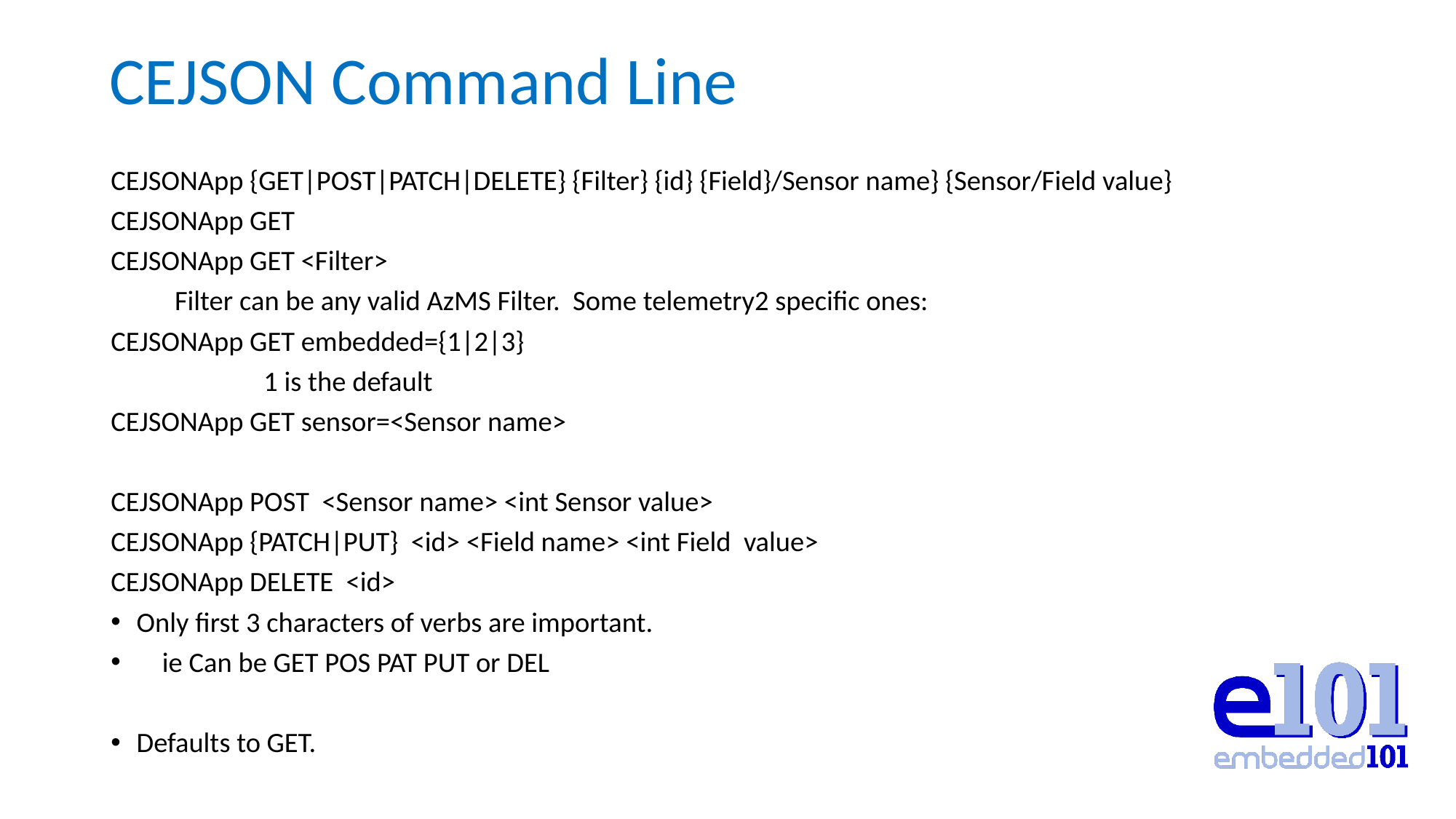

# CEJSON Command Line
CEJSONApp {GET|POST|PATCH|DELETE} {Filter} {id} {Field}/Sensor name} {Sensor/Field value}
CEJSONApp GET
CEJSONApp GET <Filter>
          Filter can be any valid AzMS Filter.  Some telemetry2 specific ones:
CEJSONApp GET embedded={1|2|3}
                        1 is the default
CEJSONApp GET sensor=<Sensor name>

CEJSONApp POST  <Sensor name> <int Sensor value>
CEJSONApp {PATCH|PUT}  <id> <Field name> <int Field  value>
CEJSONApp DELETE  <id>
Only first 3 characters of verbs are important.
    ie Can be GET POS PAT PUT or DEL

Defaults to GET.